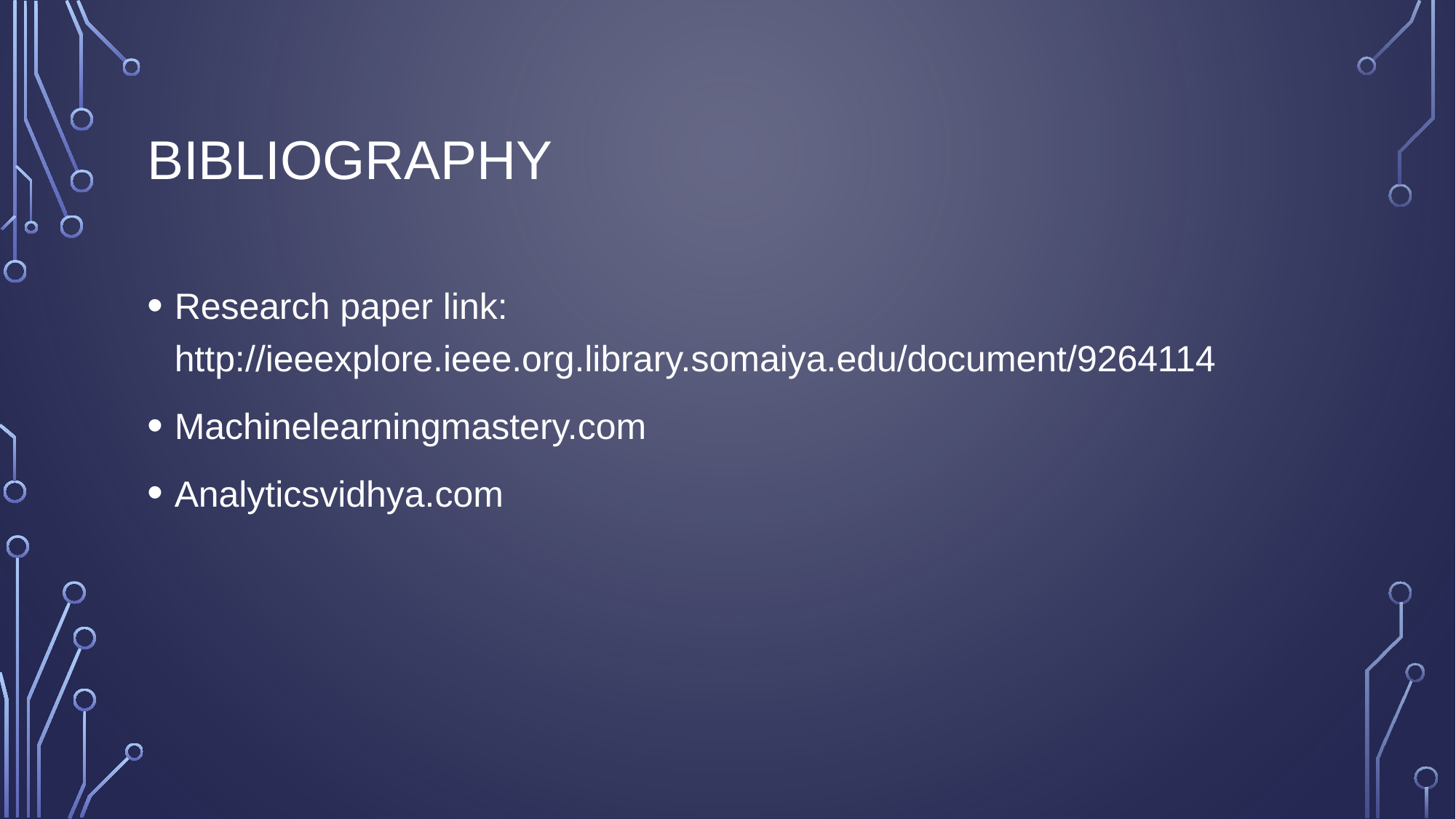

# Bibliography
Research paper link: http://ieeexplore.ieee.org.library.somaiya.edu/document/9264114
Machinelearningmastery.com
Analyticsvidhya.com